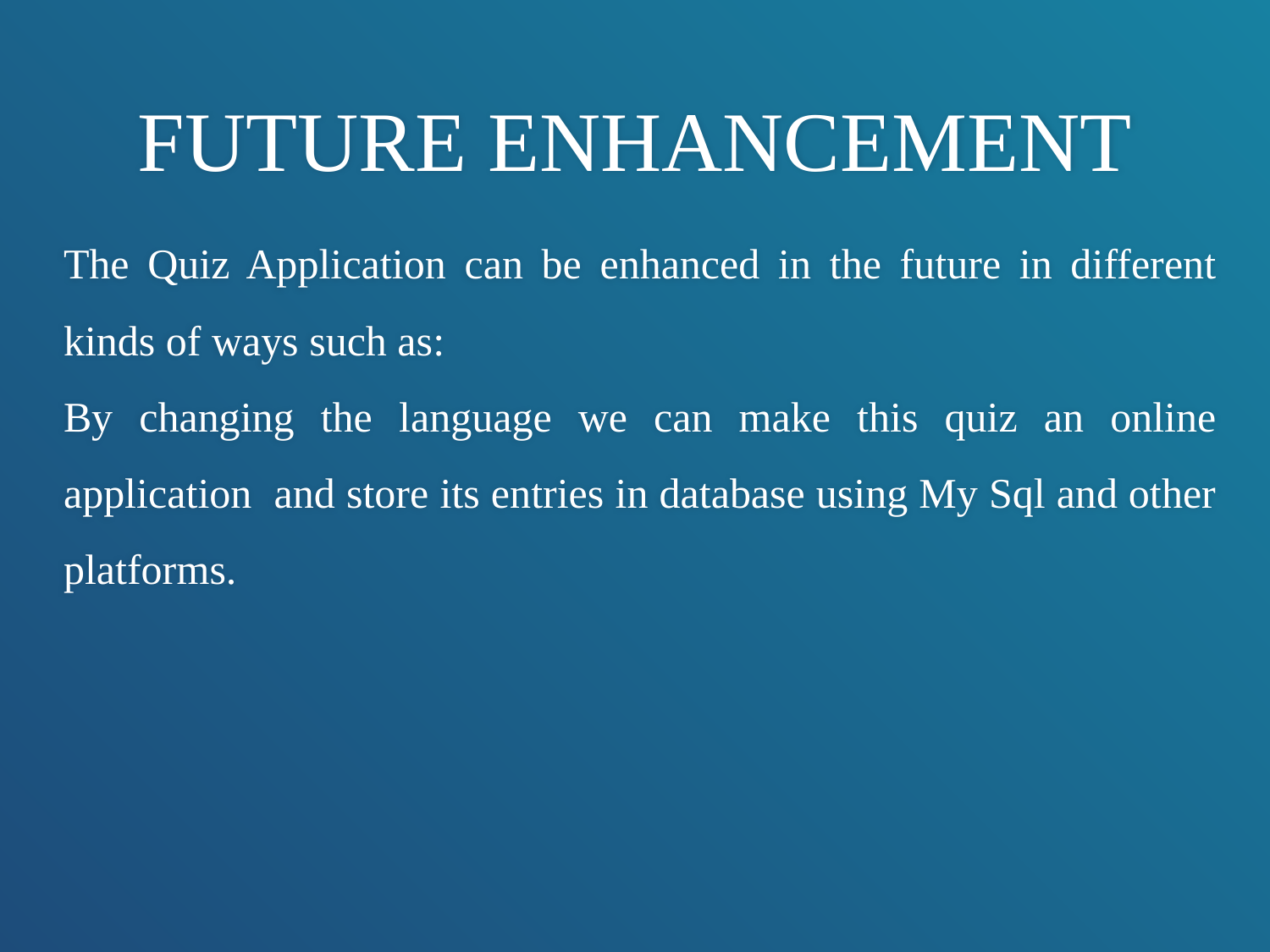

# FUTURE ENHANCEMENT
The Quiz Application can be enhanced in the future in different kinds of ways such as:
By changing the language we can make this quiz an online application  and store its entries in database using My Sql and other platforms.